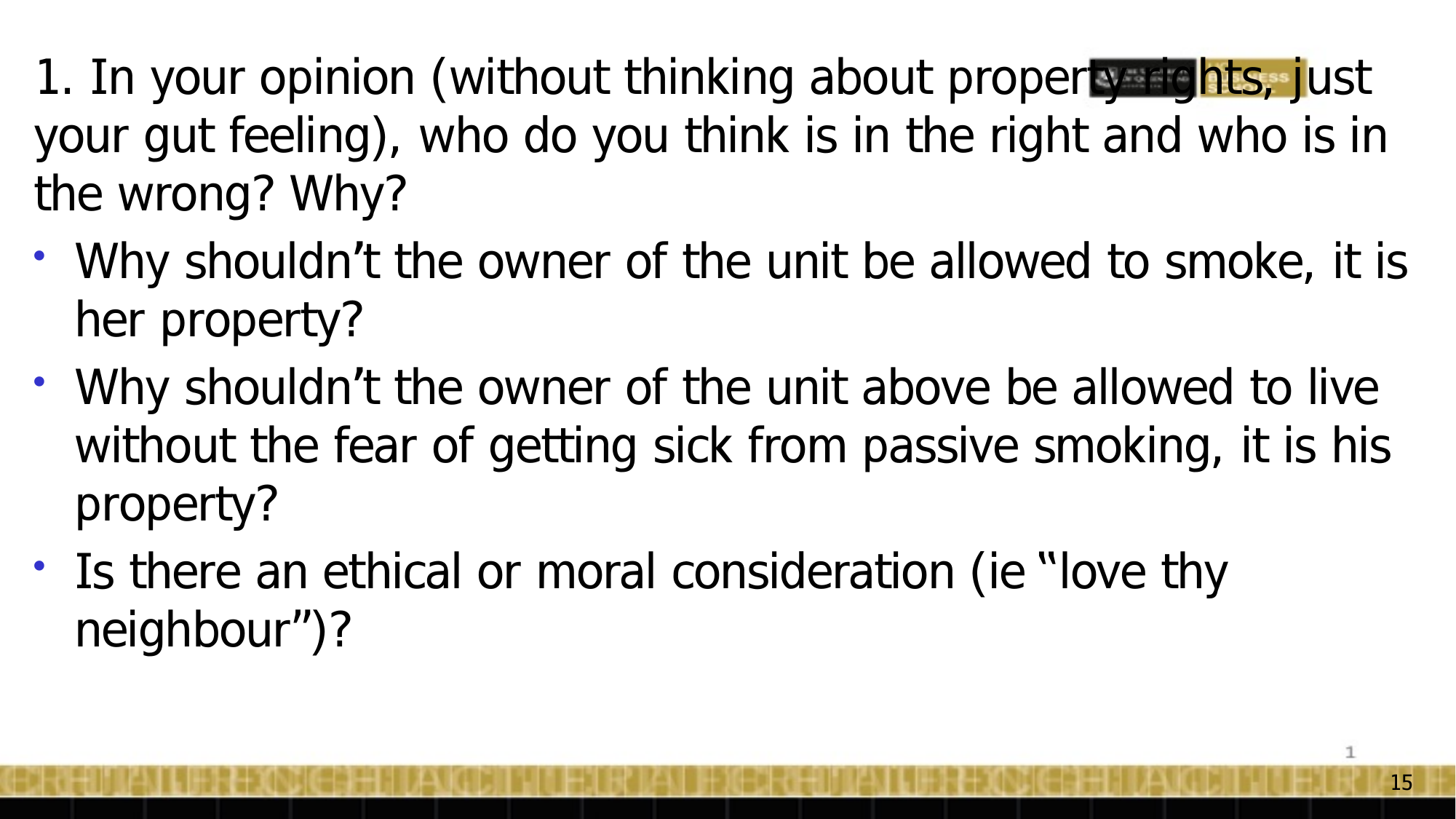

1. In your opinion (without thinking about property rights, just your gut feeling), who do you think is in the right and who is in the wrong? Why?
Why shouldn’t the owner of the unit be allowed to smoke, it is her property?
Why shouldn’t the owner of the unit above be allowed to live without the fear of getting sick from passive smoking, it is his property?
Is there an ethical or moral consideration (ie “love thy neighbour”)?

15